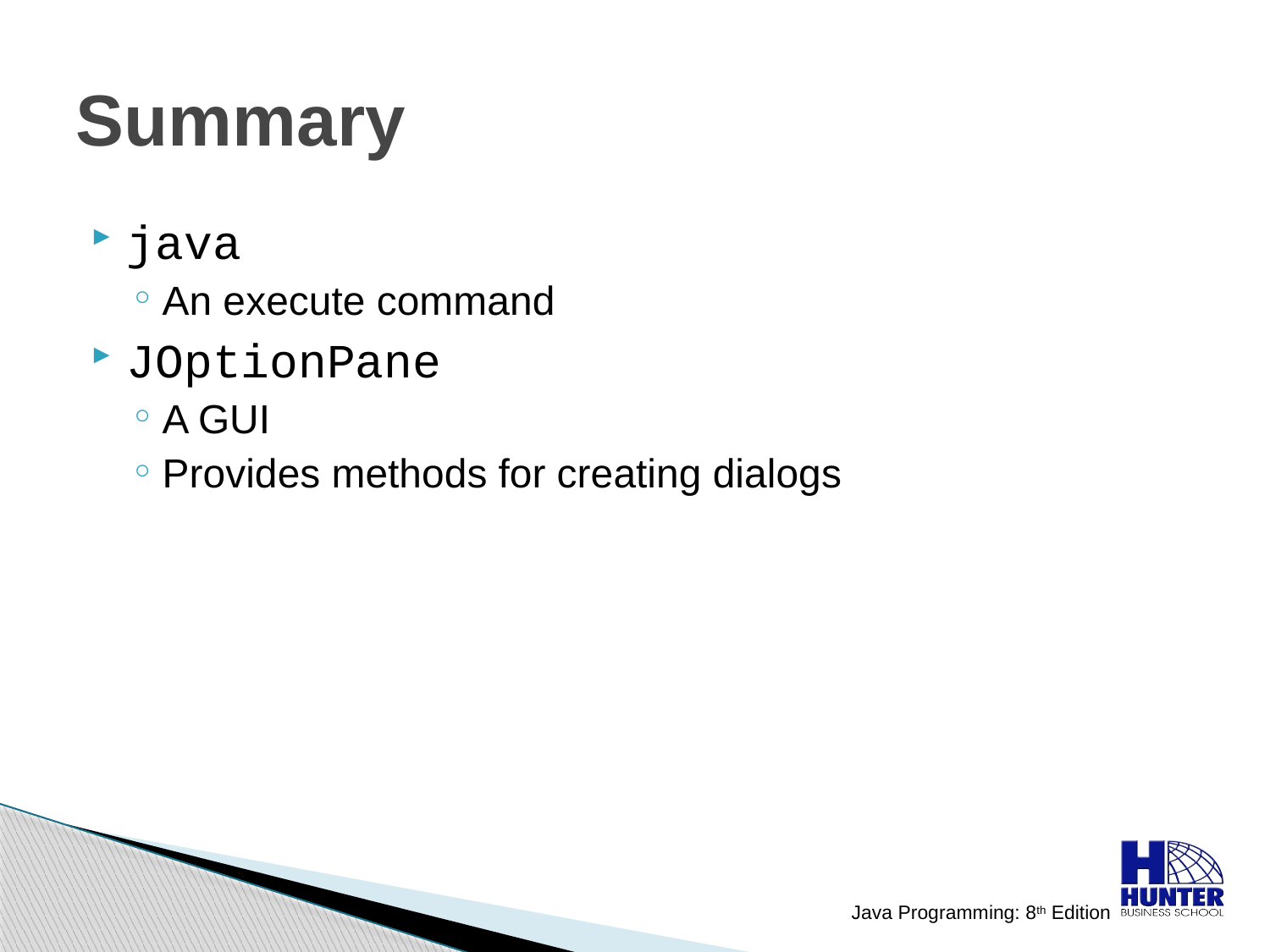

# Summary
java
An execute command
JOptionPane
A GUI
Provides methods for creating dialogs